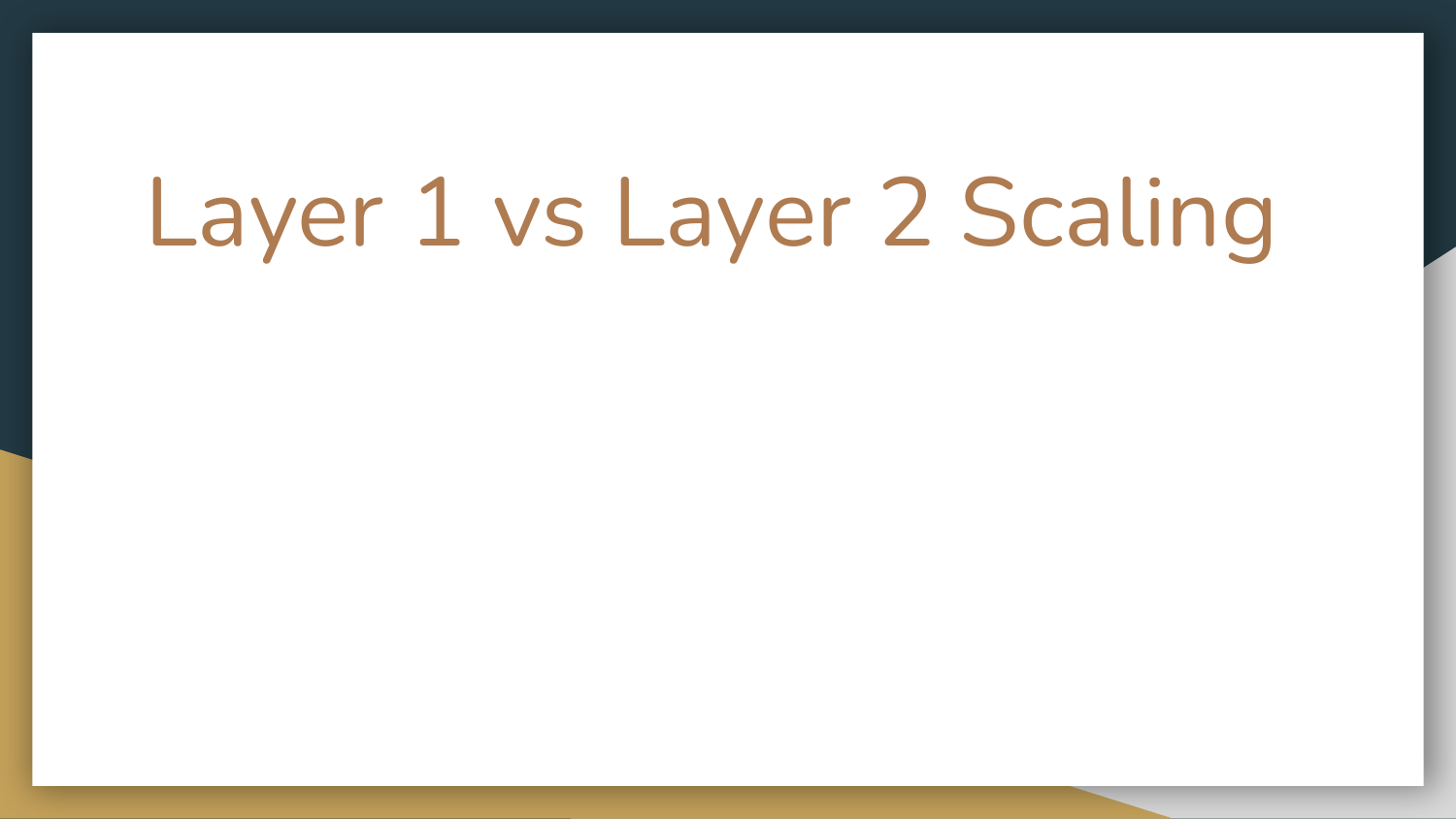

# Layer 1 vs Layer 2 Scaling